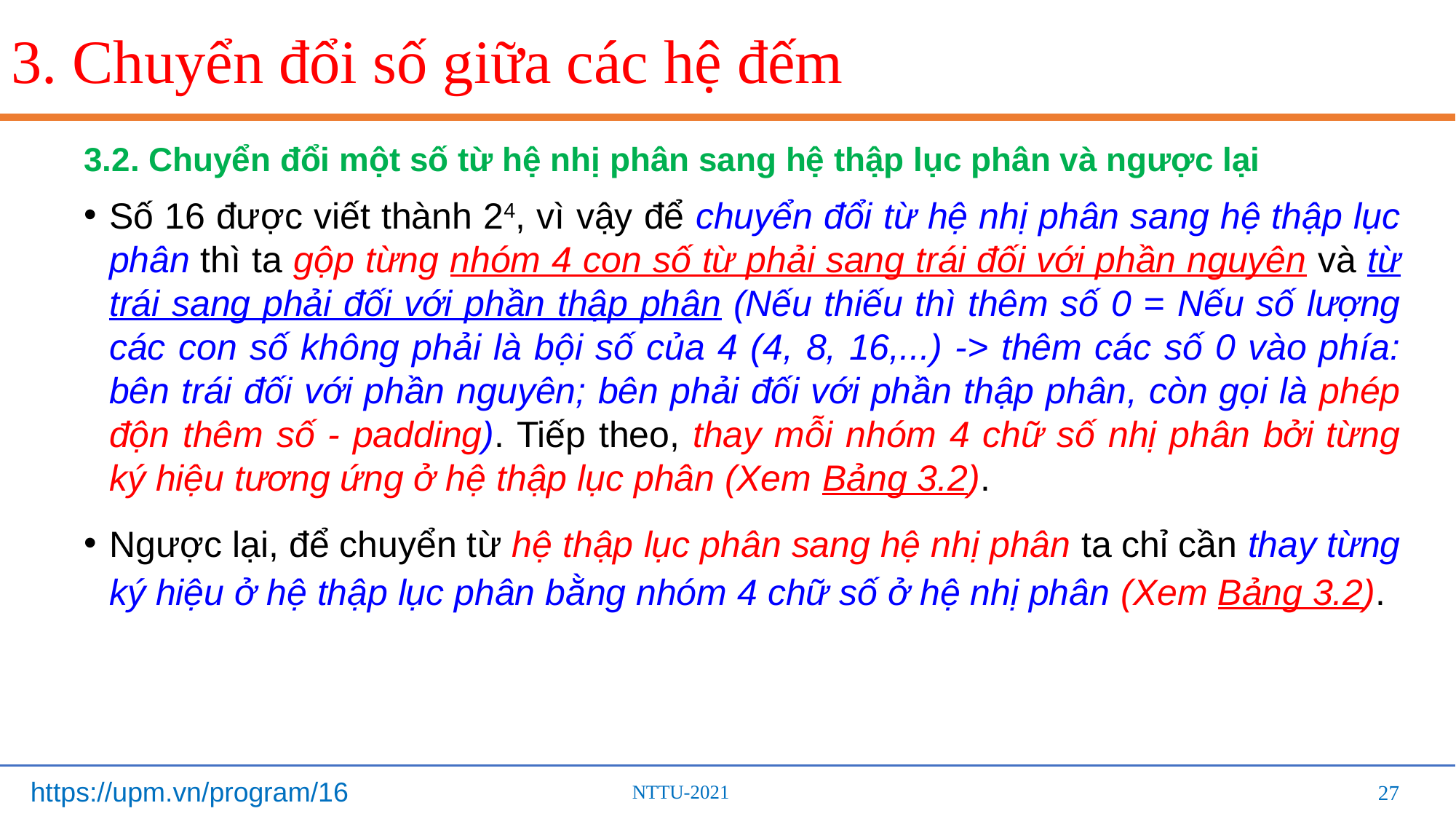

# 3. Chuyển đổi số giữa các hệ đếm
3.2. Chuyển đổi một số từ hệ nhị phân sang hệ thập lục phân và ngược lại
Số 16 được viết thành 24, vì vậy để chuyển đổi từ hệ nhị phân sang hệ thập lục phân thì ta gộp từng nhóm 4 con số từ phải sang trái đối với phần nguyên và từ trái sang phải đối với phần thập phân (Nếu thiếu thì thêm số 0 = Nếu số lượng các con số không phải là bội số của 4 (4, 8, 16,...) -> thêm các số 0 vào phía: bên trái đối với phần nguyên; bên phải đối với phần thập phân, còn gọi là phép độn thêm số - padding). Tiếp theo, thay mỗi nhóm 4 chữ số nhị phân bởi từng ký hiệu tương ứng ở hệ thập lục phân (Xem Bảng 3.2).
Ngược lại, để chuyển từ hệ thập lục phân sang hệ nhị phân ta chỉ cần thay từng ký hiệu ở hệ thập lục phân bằng nhóm 4 chữ số ở hệ nhị phân (Xem Bảng 3.2).

27
27